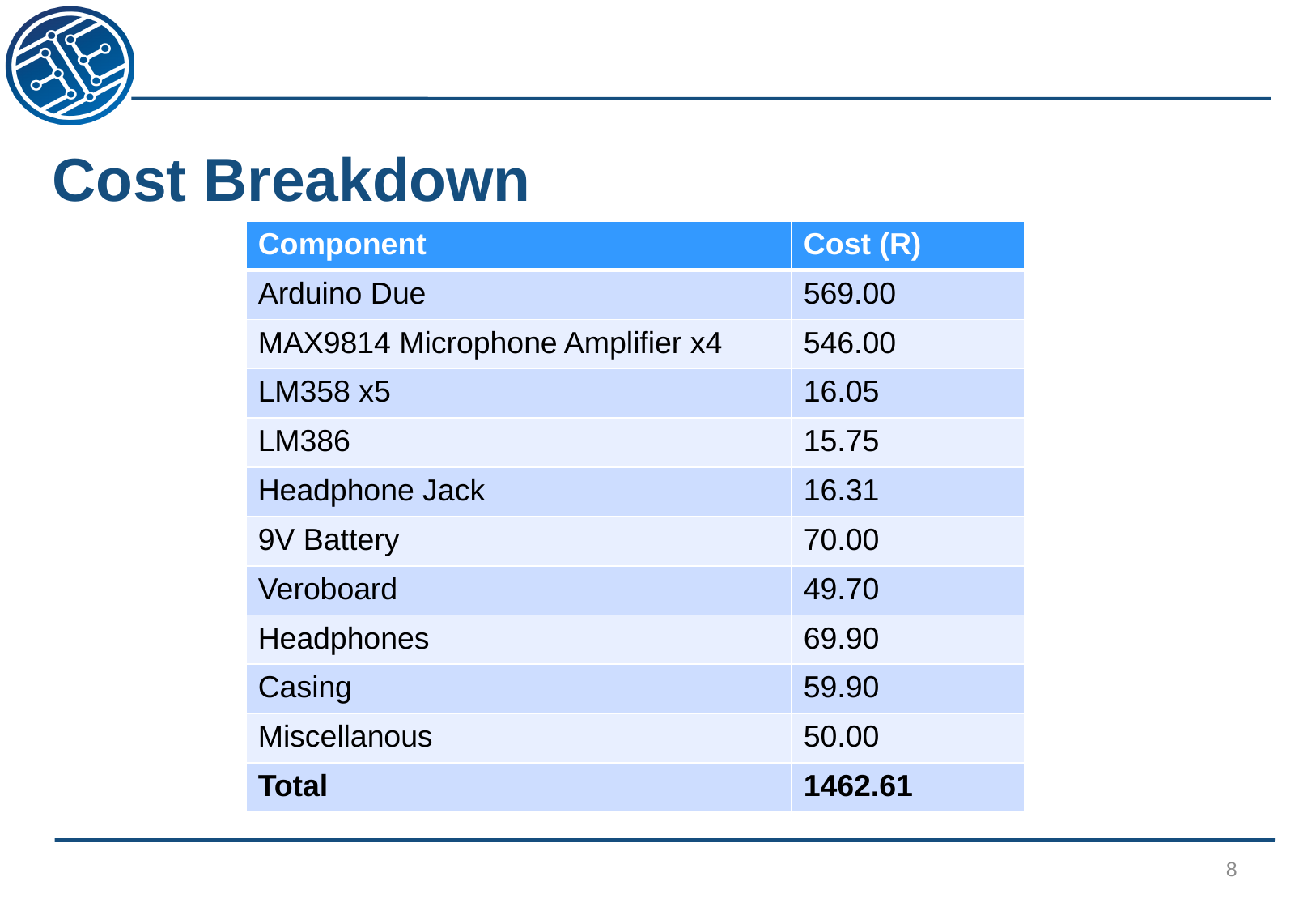

# Cost Breakdown
| Component | Cost (R) |
| --- | --- |
| Arduino Due | 569.00 |
| MAX9814 Microphone Amplifier x4 | 546.00 |
| LM358 x5 | 16.05 |
| LM386 | 15.75 |
| Headphone Jack | 16.31 |
| 9V Battery | 70.00 |
| Veroboard | 49.70 |
| Headphones | 69.90 |
| Casing | 59.90 |
| Miscellanous | 50.00 |
| Total | 1462.61 |
8